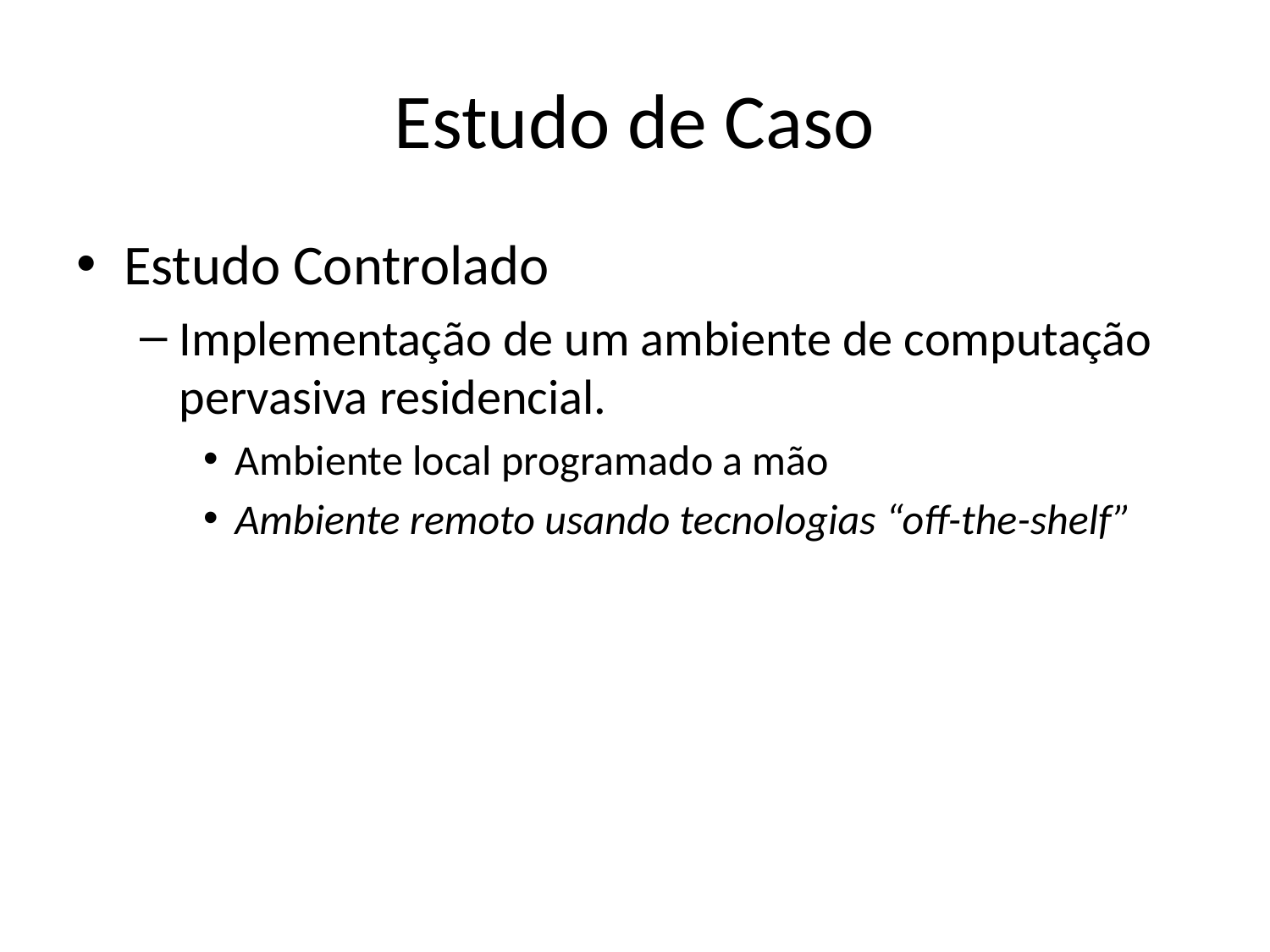

# Estudo de Caso
Estudo Controlado
Implementação de um ambiente de computação pervasiva residencial.
Ambiente local programado a mão
Ambiente remoto usando tecnologias “off-the-shelf”